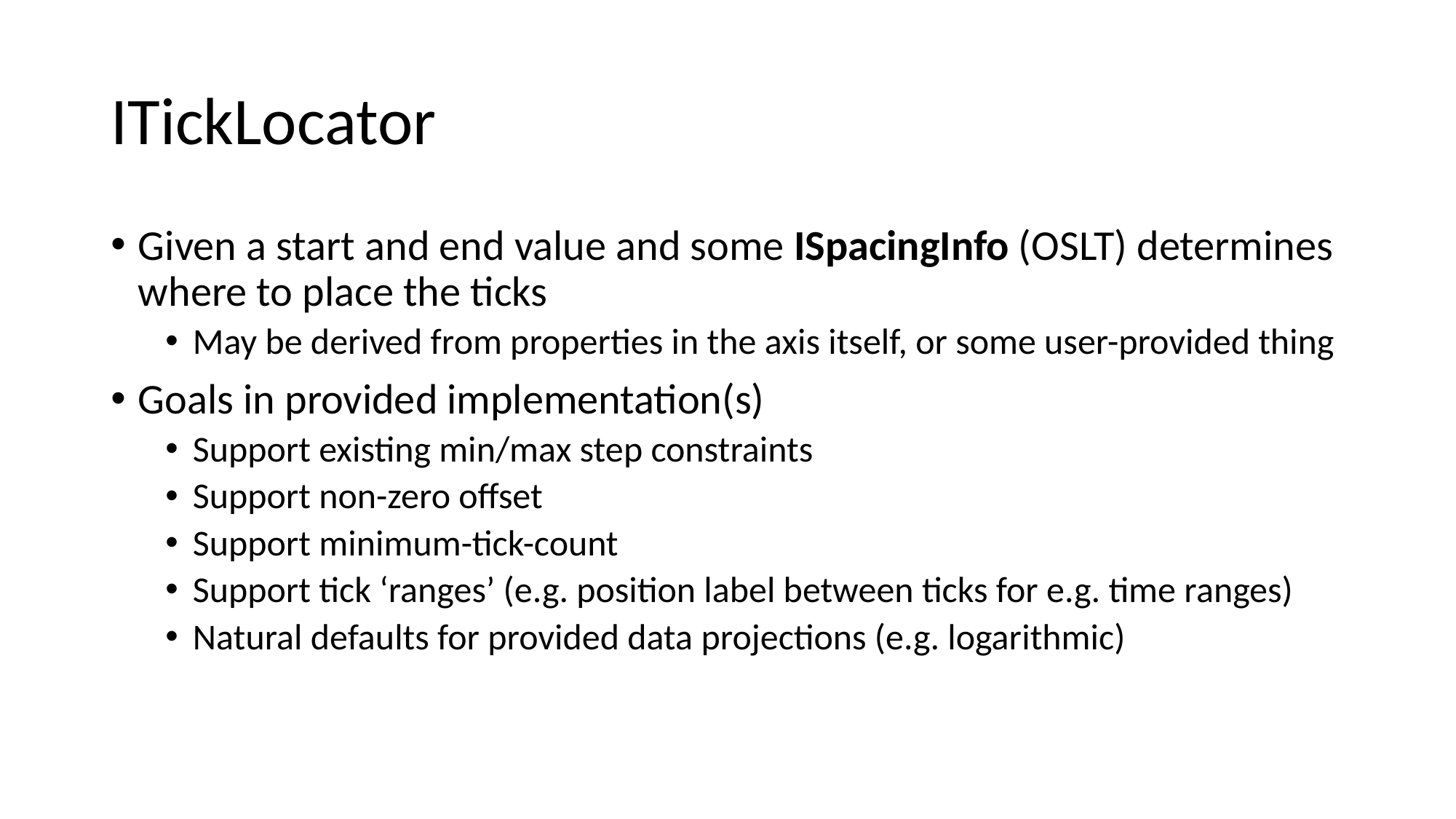

# ITickLocator
Given a start and end value and some ISpacingInfo (OSLT) determines where to place the ticks
May be derived from properties in the axis itself, or some user-provided thing
Goals in provided implementation(s)
Support existing min/max step constraints
Support non-zero offset
Support minimum-tick-count
Support tick ‘ranges’ (e.g. position label between ticks for e.g. time ranges)
Natural defaults for provided data projections (e.g. logarithmic)